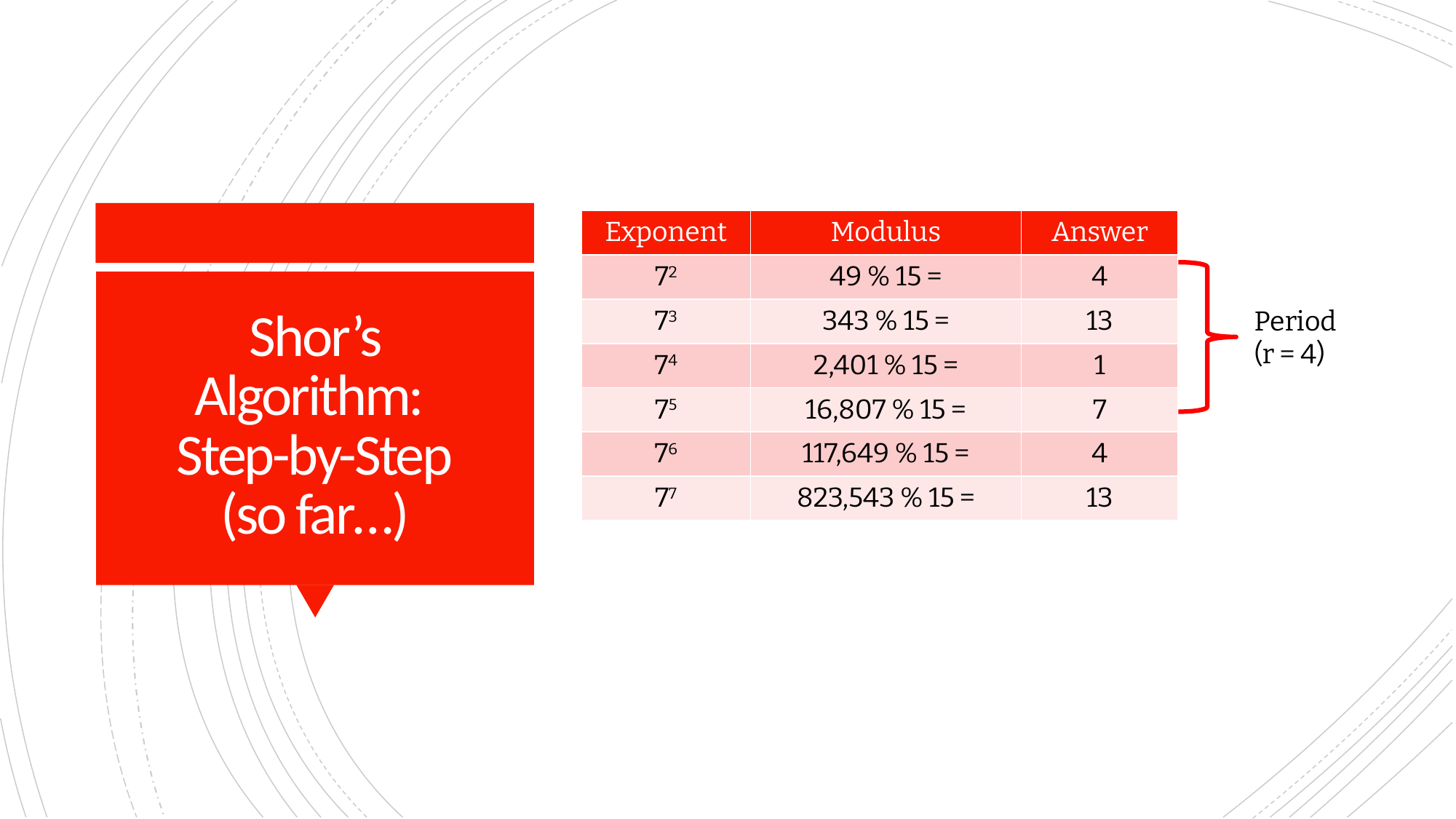

| Exponent | Modulus | Answer |
| --- | --- | --- |
| 72 | 49 % 15 = | 4 |
| 73 | 343 % 15 = | 13 |
| 74 | 2,401 % 15 = | 1 |
| 75 | 16,807 % 15 = | 7 |
| 76 | 117,649 % 15 = | 4 |
| 77 | 823,543 % 15 = | 13 |

# Shor’s Algorithm: Step-by-Step (so far…)
Period
(r = 4)